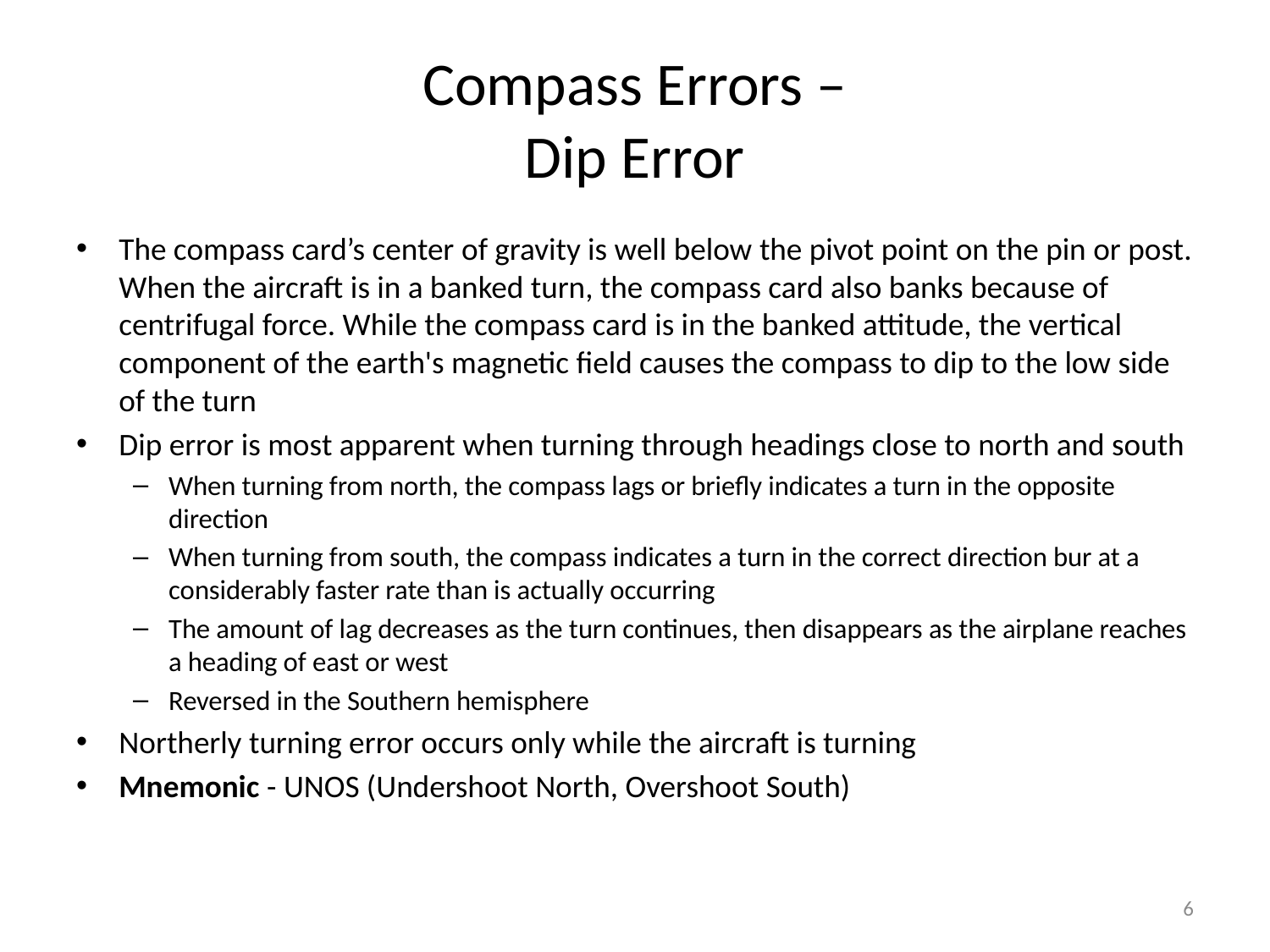

# Compass Errors – Dip Error
The compass card’s center of gravity is well below the pivot point on the pin or post. When the aircraft is in a banked turn, the compass card also banks because of centrifugal force. While the compass card is in the banked attitude, the vertical component of the earth's magnetic field causes the compass to dip to the low side of the turn
Dip error is most apparent when turning through headings close to north and south
When turning from north, the compass lags or briefly indicates a turn in the opposite direction
When turning from south, the compass indicates a turn in the correct direction bur at a considerably faster rate than is actually occurring
The amount of lag decreases as the turn continues, then disappears as the airplane reaches a heading of east or west
Reversed in the Southern hemisphere
Northerly turning error occurs only while the aircraft is turning
Mnemonic - UNOS (Undershoot North, Overshoot South)
6